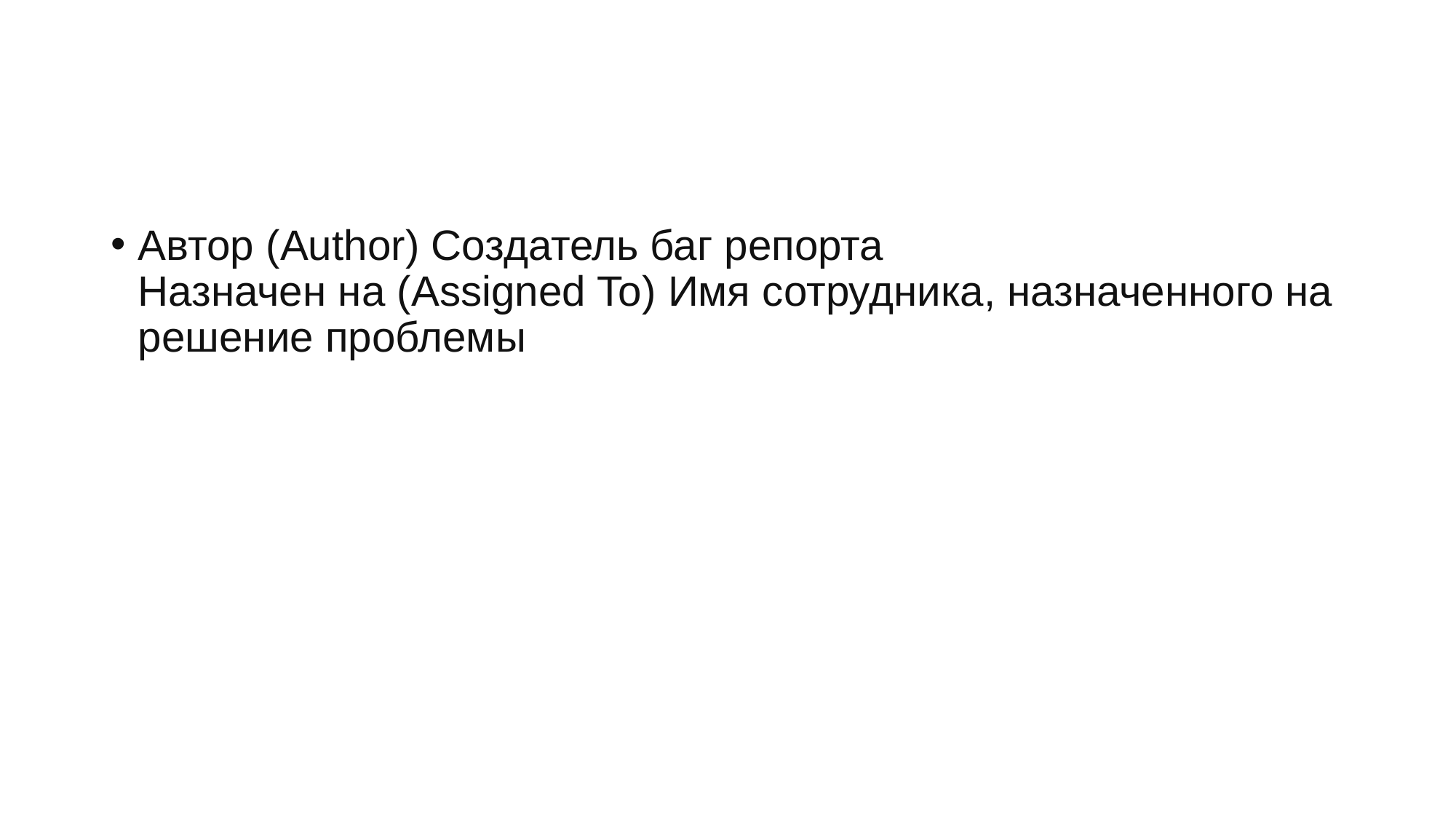

#
Автор (Author) Создатель баг репорта
Назначен на (Assigned To) Имя сотрудника, назначенного на решение проблемы